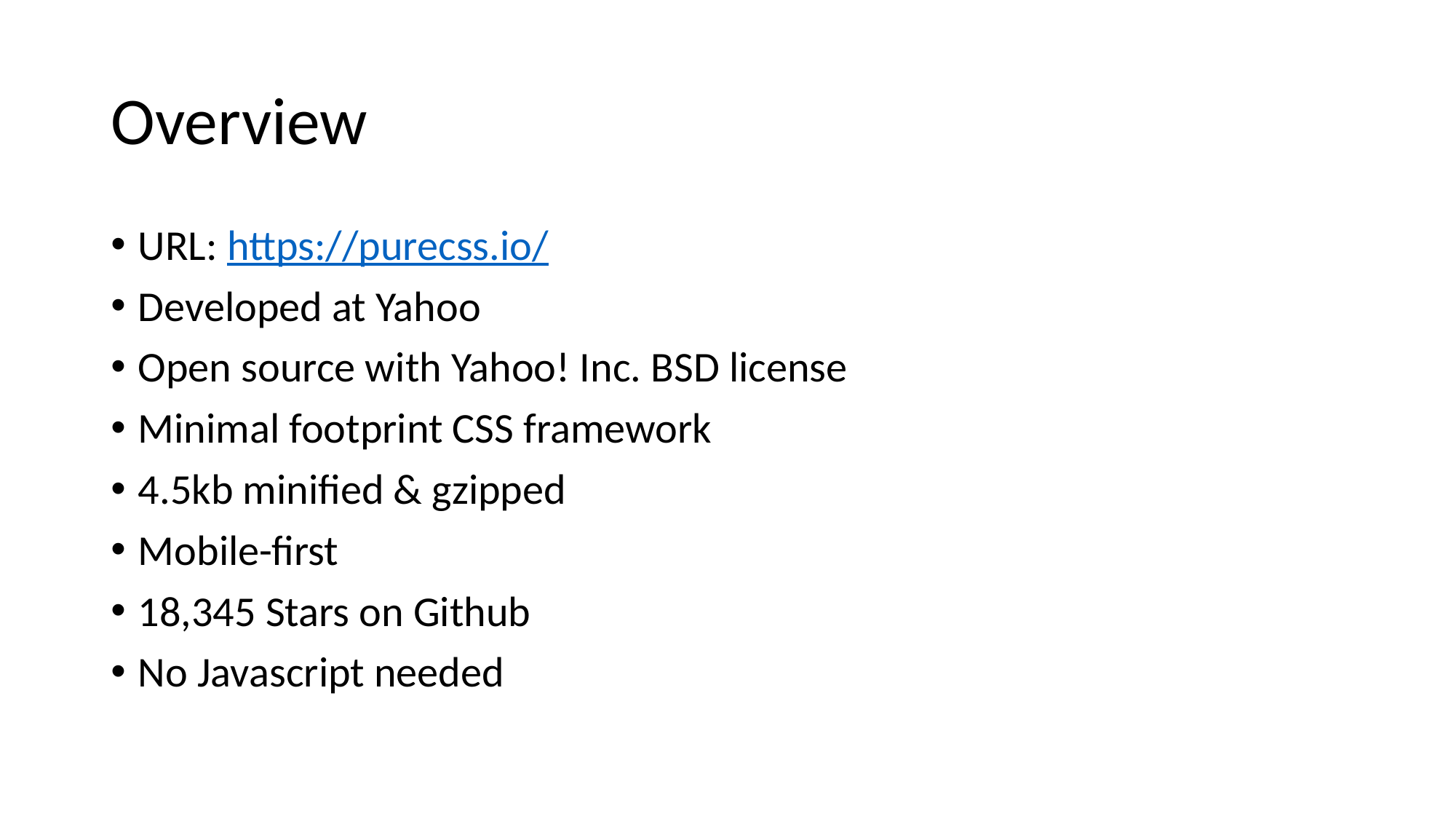

# Overview
URL: https://purecss.io/
Developed at Yahoo
Open source with Yahoo! Inc. BSD license
Minimal footprint CSS framework
4.5kb minified & gzipped
Mobile-first
18,345 Stars on Github
No Javascript needed